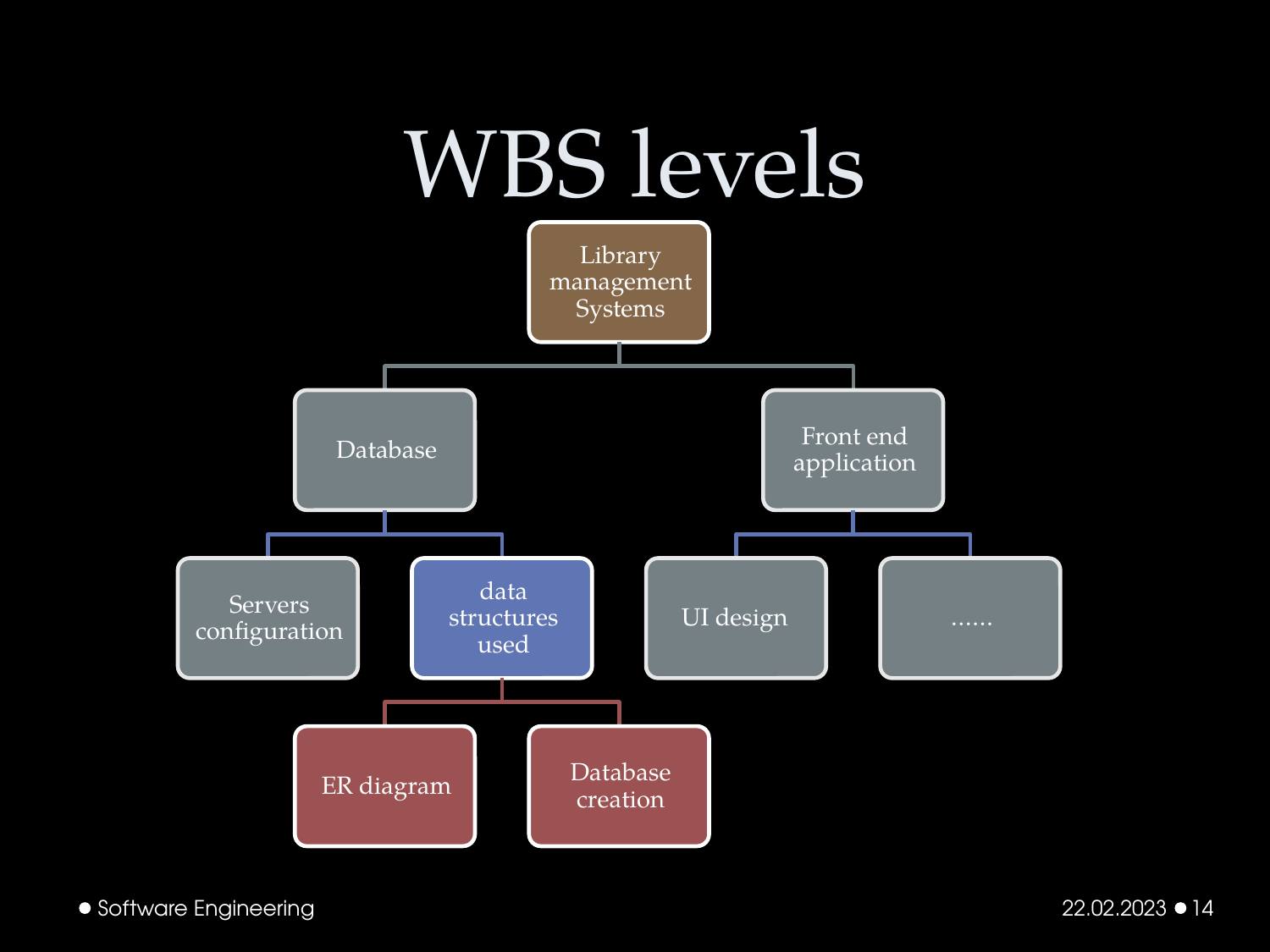

# WBS levels
Library management Systems
Database
Servers configuration
data structures used
ER diagram
Database creation
Front end application
UI design
……
Software Engineering
22.02.2023
14